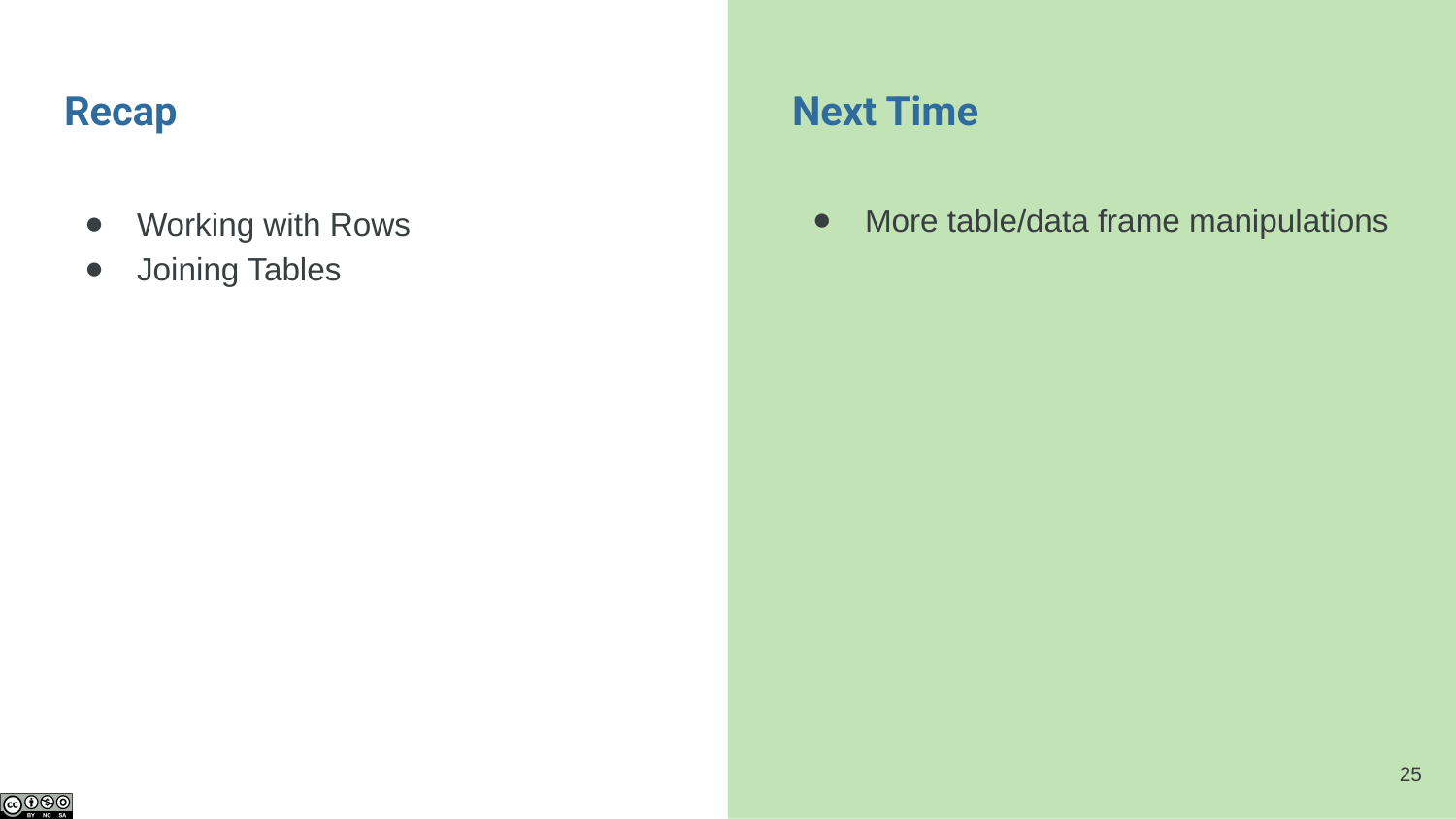

# Recap
Next Time
More table/data frame manipulations

Working with Rows
Joining Tables
25